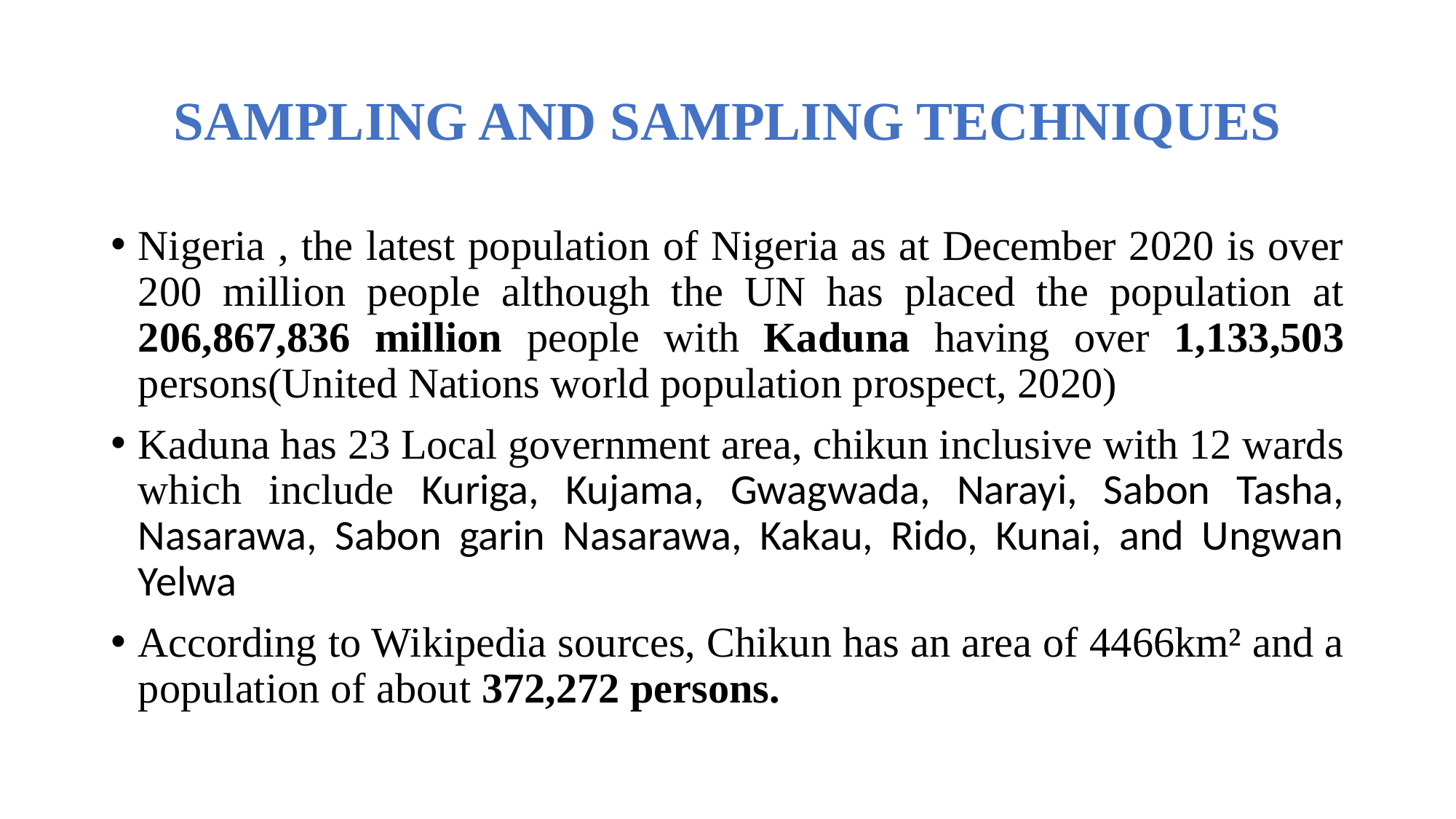

# SAMPLING AND SAMPLING TECHNIQUES
Nigeria , the latest population of Nigeria as at December 2020 is over 200 million people although the UN has placed the population at 206,867,836 million people with Kaduna having over 1,133,503 persons(United Nations world population prospect, 2020)
Kaduna has 23 Local government area, chikun inclusive with 12 wards which include Kuriga, Kujama, Gwagwada, Narayi, Sabon Tasha, Nasarawa, Sabon garin Nasarawa, Kakau, Rido, Kunai, and Ungwan Yelwa
According to Wikipedia sources, Chikun has an area of 4466km² and a population of about 372,272 persons.